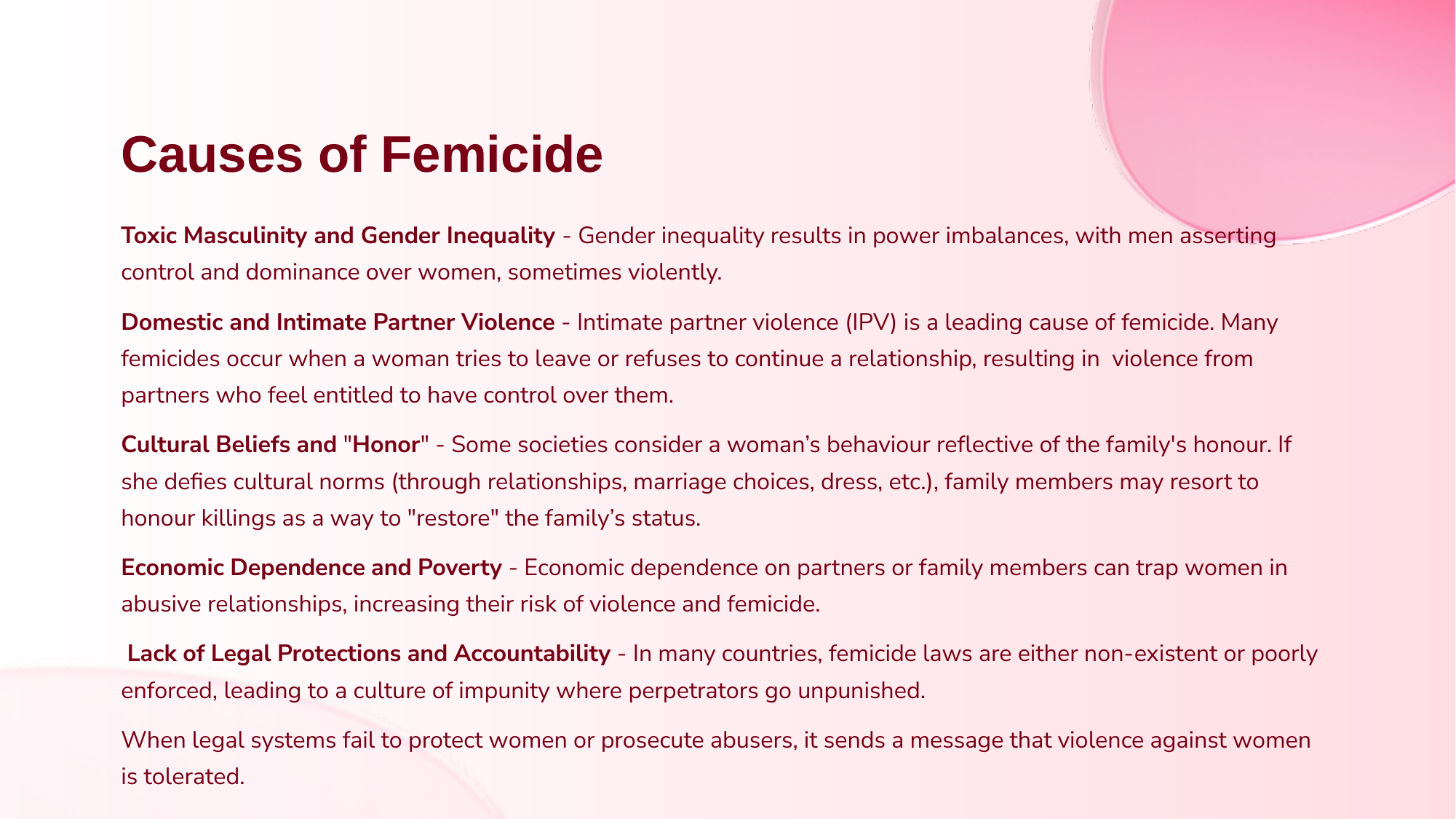

# Causes of Femicide
Toxic Masculinity and Gender Inequality - Gender inequality results in power imbalances, with men asserting control and dominance over women, sometimes violently.
Domestic and Intimate Partner Violence - Intimate partner violence (IPV) is a leading cause of femicide. Many femicides occur when a woman tries to leave or refuses to continue a relationship, resulting in  violence from partners who feel entitled to have control over them.
Cultural Beliefs and "Honor" - Some societies consider a woman’s behaviour reflective of the family's honour. If she defies cultural norms (through relationships, marriage choices, dress, etc.), family members may resort to honour killings as a way to "restore" the family’s status.
Economic Dependence and Poverty - Economic dependence on partners or family members can trap women in abusive relationships, increasing their risk of violence and femicide.
 Lack of Legal Protections and Accountability - In many countries, femicide laws are either non-existent or poorly enforced, leading to a culture of impunity where perpetrators go unpunished.
When legal systems fail to protect women or prosecute abusers, it sends a message that violence against women is tolerated.